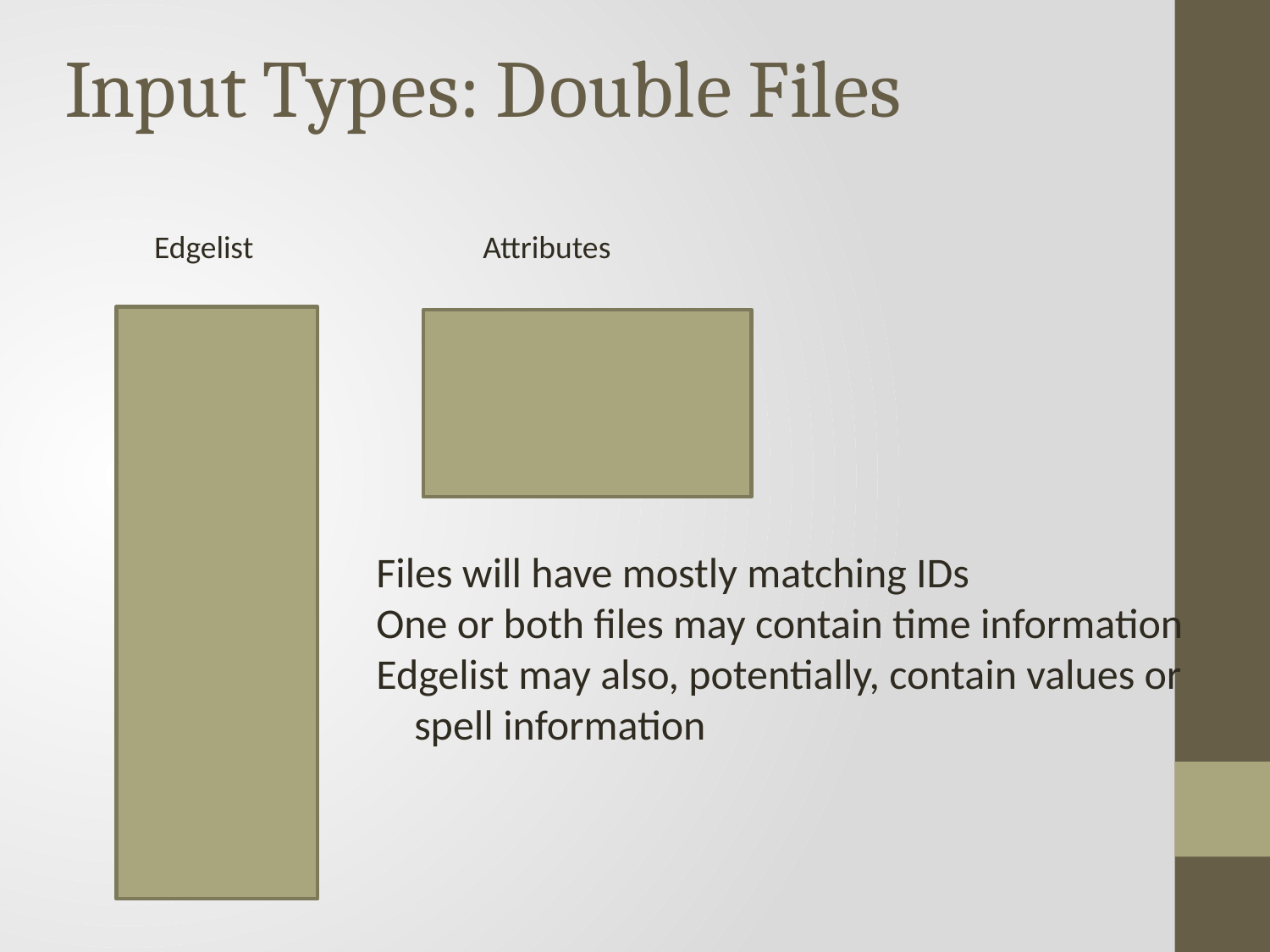

# Input Types: Double Files
Edgelist                                Attributes

Files will have mostly matching IDs
One or both files may contain time information
Edgelist may also, potentially, contain values or
    spell information